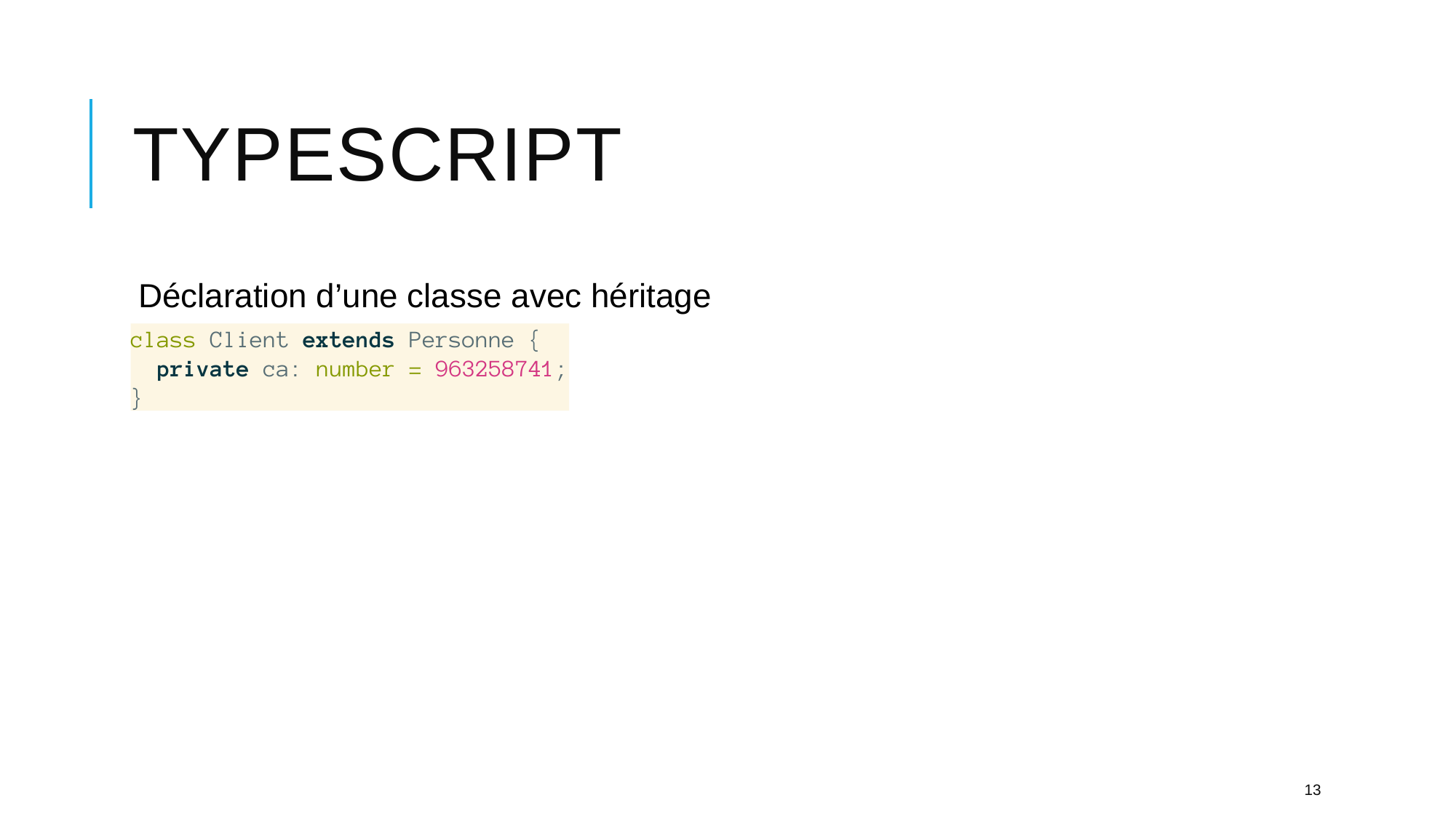

# Typescript
Déclaration d’une classe avec héritage
class Client extends Personne {
  private ca: number = 963258741;
}
13